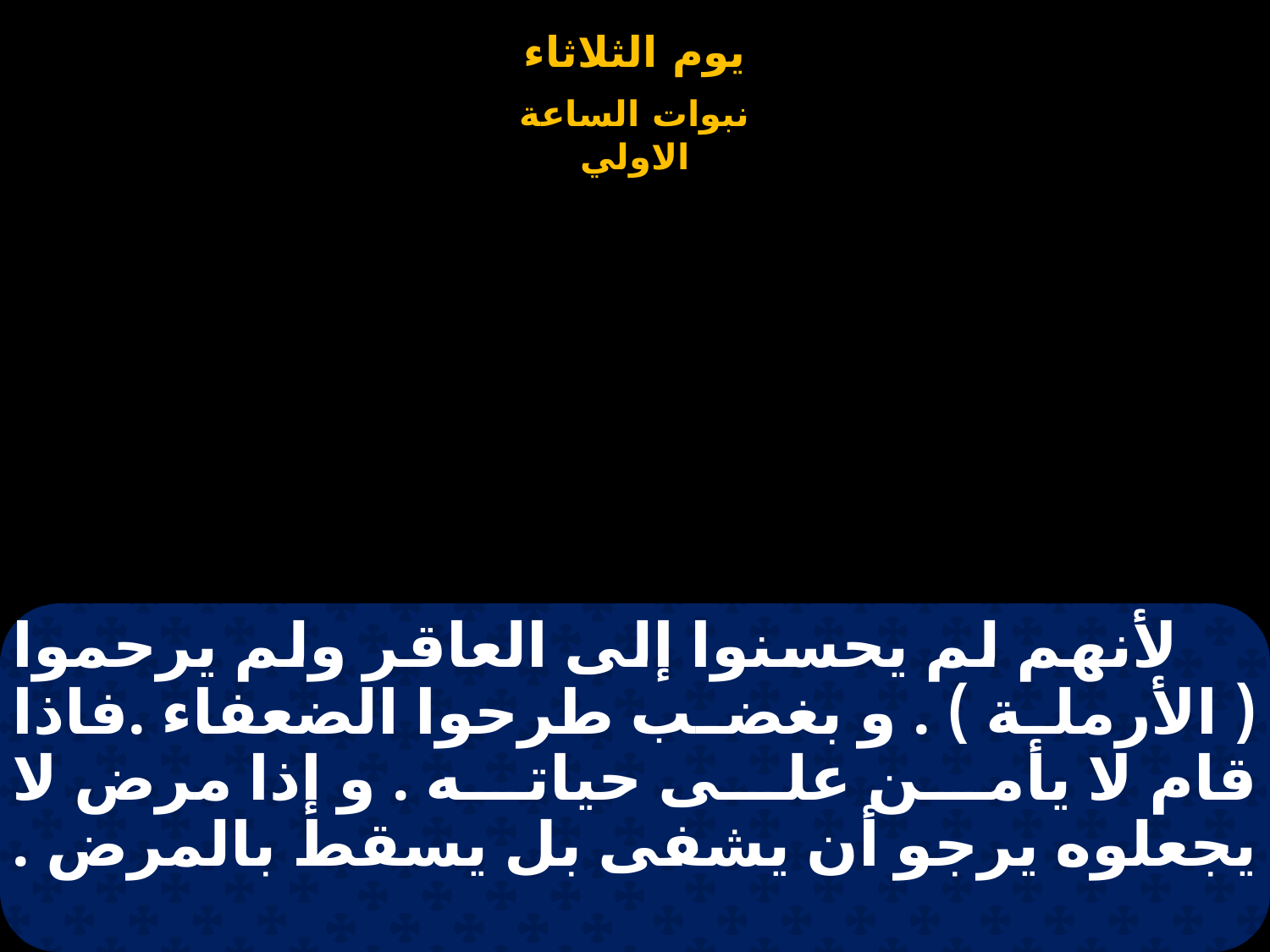

# لأنهم لم يحسنوا إلى العاقر ولم يرحموا ( الأرملة ) . و بغضب طرحوا الضعفاء .فاذا قام لا يأمن على حياته . و إذا مرض لا يجعلوه يرجو أن يشفى بل يسقط بالمرض .